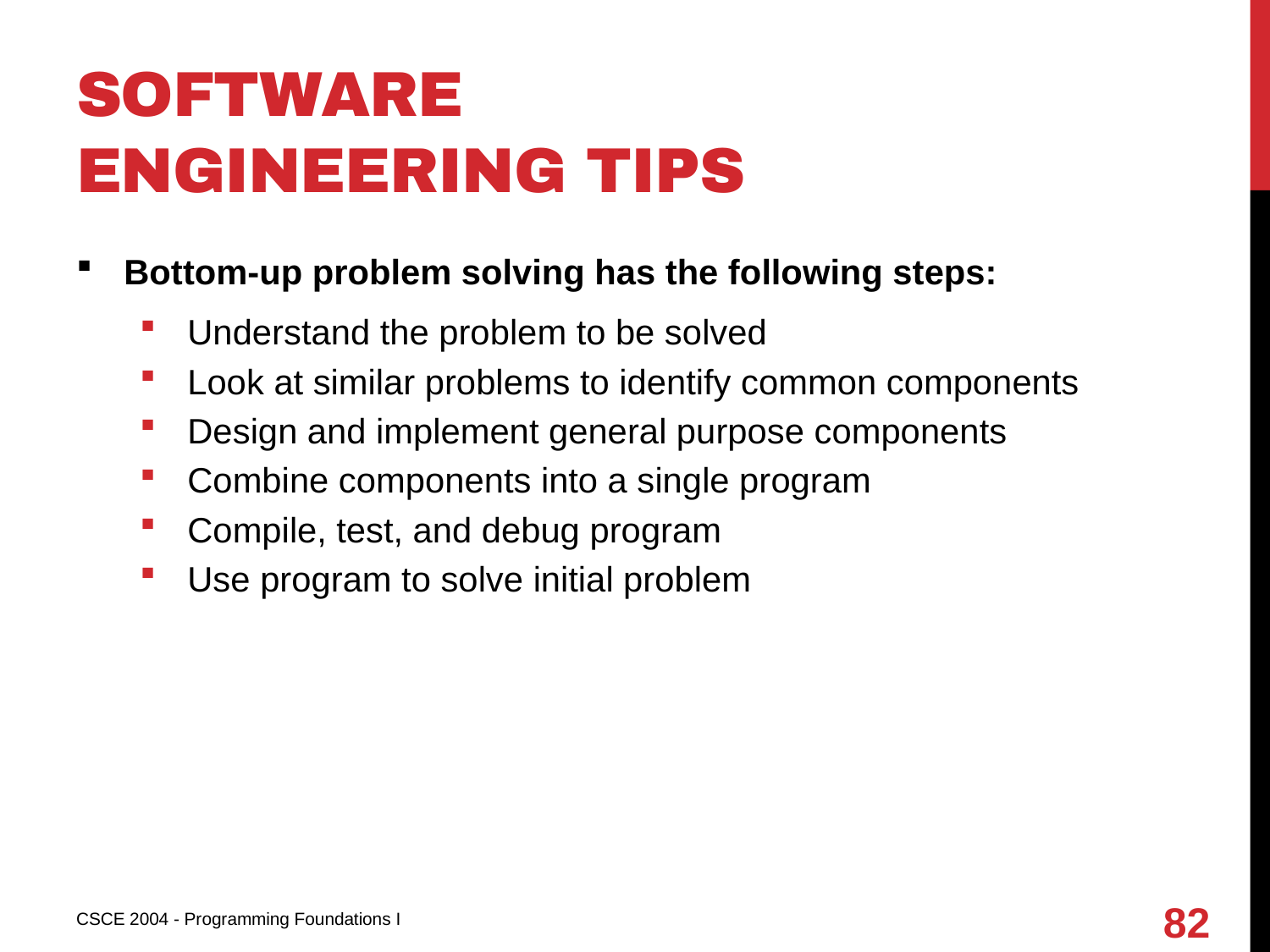

# Software engineering tips
Bottom-up problem solving has the following steps:
Understand the problem to be solved
Look at similar problems to identify common components
Design and implement general purpose components
Combine components into a single program
Compile, test, and debug program
Use program to solve initial problem
82
CSCE 2004 - Programming Foundations I